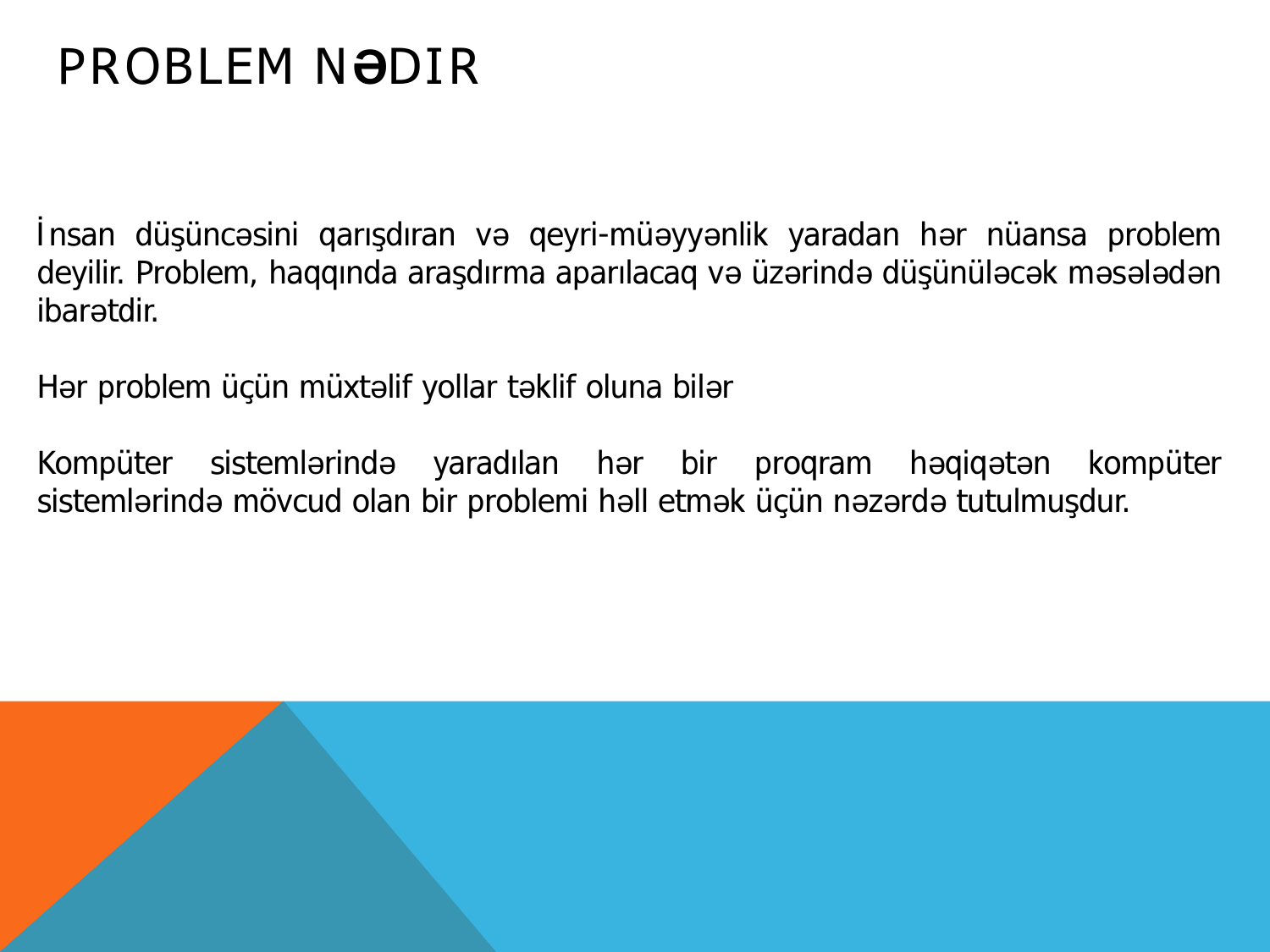

Problem NƏdir
İnsan düşüncəsini qarışdıran və qeyri-müəyyənlik yaradan hər nüansa problem deyilir. Problem, haqqında araşdırma aparılacaq və üzərində düşünüləcək məsələdən ibarətdir.

Hər problem üçün müxtəlif yollar təklif oluna bilər

Kompüter sistemlərində yaradılan hər bir proqram həqiqətən kompüter sistemlərində mövcud olan bir problemi həll etmək üçün nəzərdə tutulmuşdur.